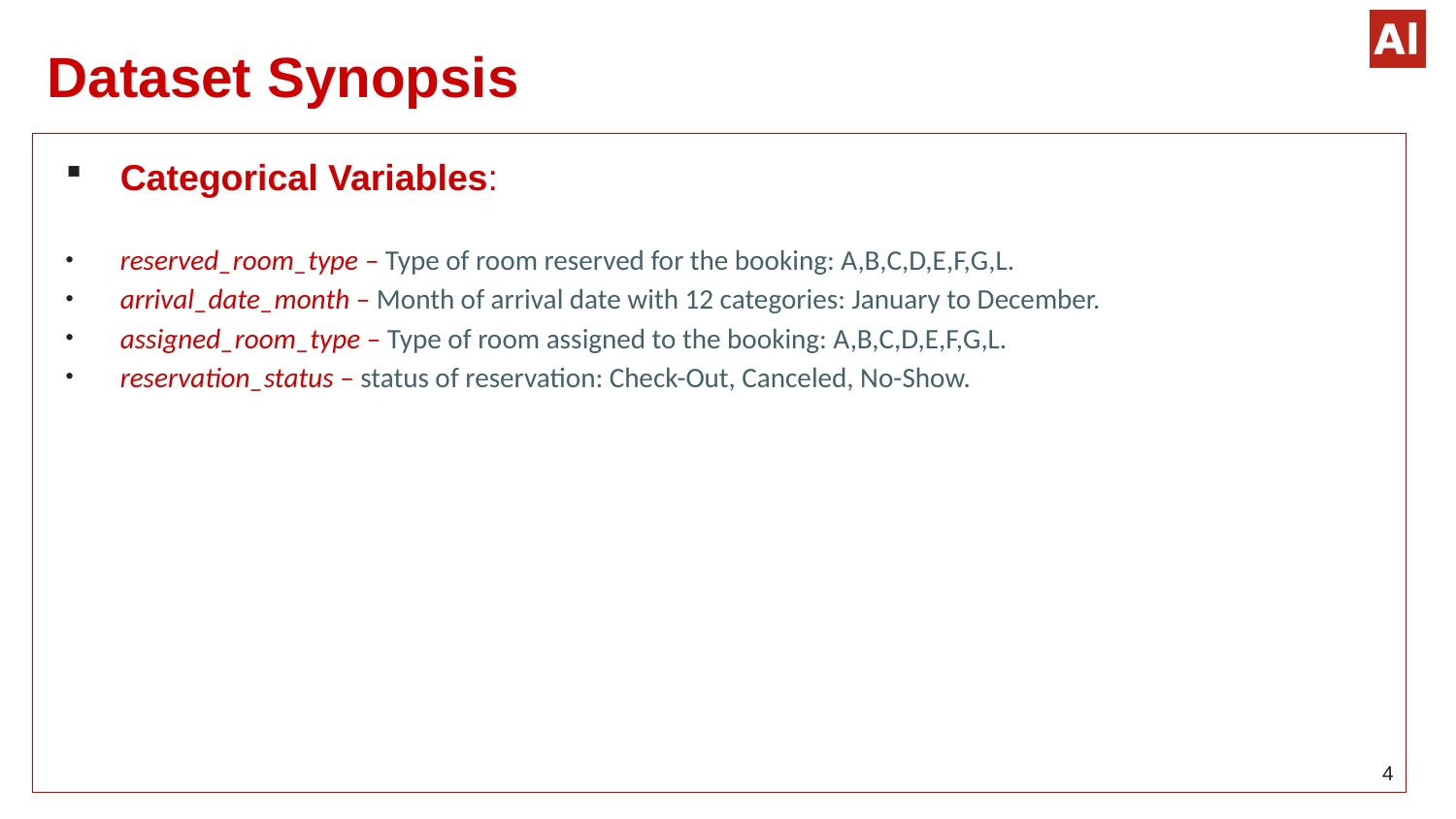

# Dataset Synopsis
Categorical Variables:

reserved_room_type – Type of room reserved for the booking: A,B,C,D,E,F,G,L.
arrival_date_month – Month of arrival date with 12 categories: January to December.
assigned_room_type – Type of room assigned to the booking: A,B,C,D,E,F,G,L.
reservation_status – status of reservation: Check-Out, Canceled, No-Show.

45
5